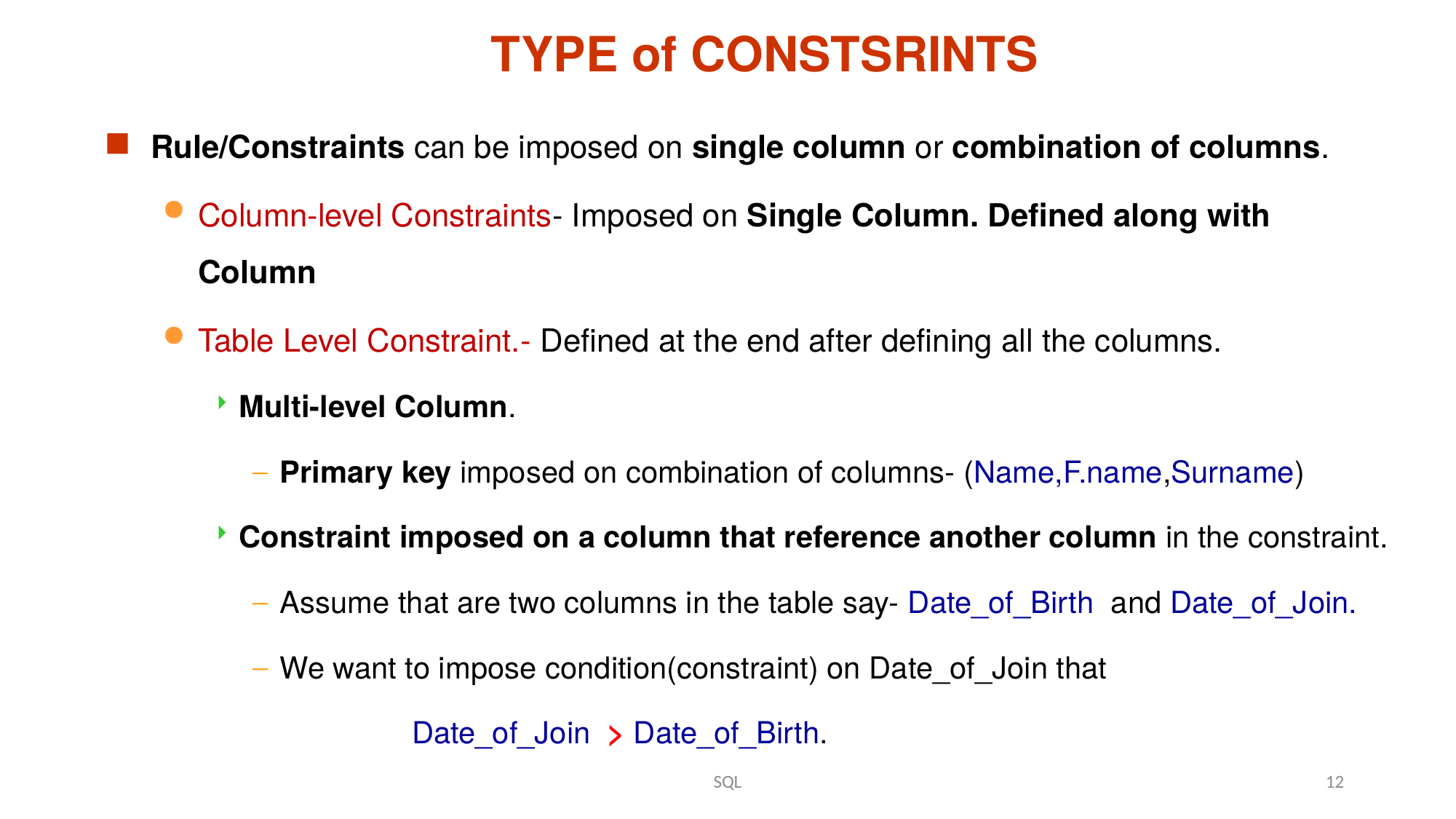

TYPE of CONSTSRINTS
Rule/Constraints can be imposed on single column or combination of columns.
Column-level Constraints- Imposed on Single Column. Defined along with Column
Table Level Constraint.- Defined at the end after defining all the columns.
Multi-level Column.
Primary key imposed on combination of columns- (Name,F.name,Surname)
Constraint imposed on a column that reference another column in the constraint.
Assume that are two columns in the table say- Date_of_Birth  and Date_of_Join.
We want to impose condition(constraint) on Date_of_Join that
                   Date_of_Join  > Date_of_Birth.
SQL
12